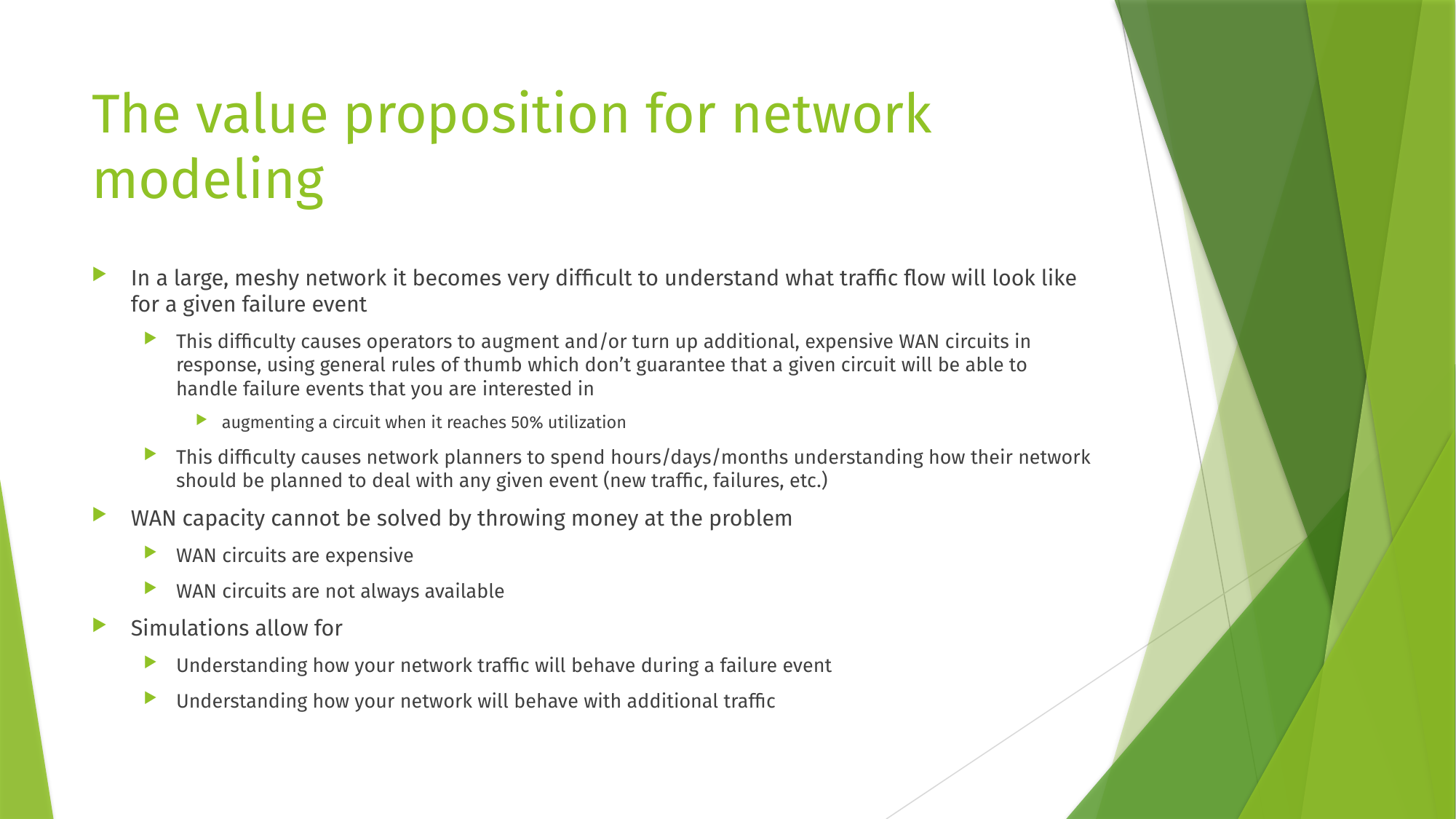

# The value proposition for network modeling
In a large, meshy network it becomes very difficult to understand what traffic flow will look like for a given failure event
This difficulty causes operators to augment and/or turn up additional, expensive WAN circuits in response, using general rules of thumb which don’t guarantee that a given circuit will be able to handle failure events that you are interested in
augmenting a circuit when it reaches 50% utilization
This difficulty causes network planners to spend hours/days/months understanding how their network should be planned to deal with any given event (new traffic, failures, etc.)
WAN capacity cannot be solved by throwing money at the problem
WAN circuits are expensive
WAN circuits are not always available
Simulations allow for
Understanding how your network traffic will behave during a failure event
Understanding how your network will behave with additional traffic